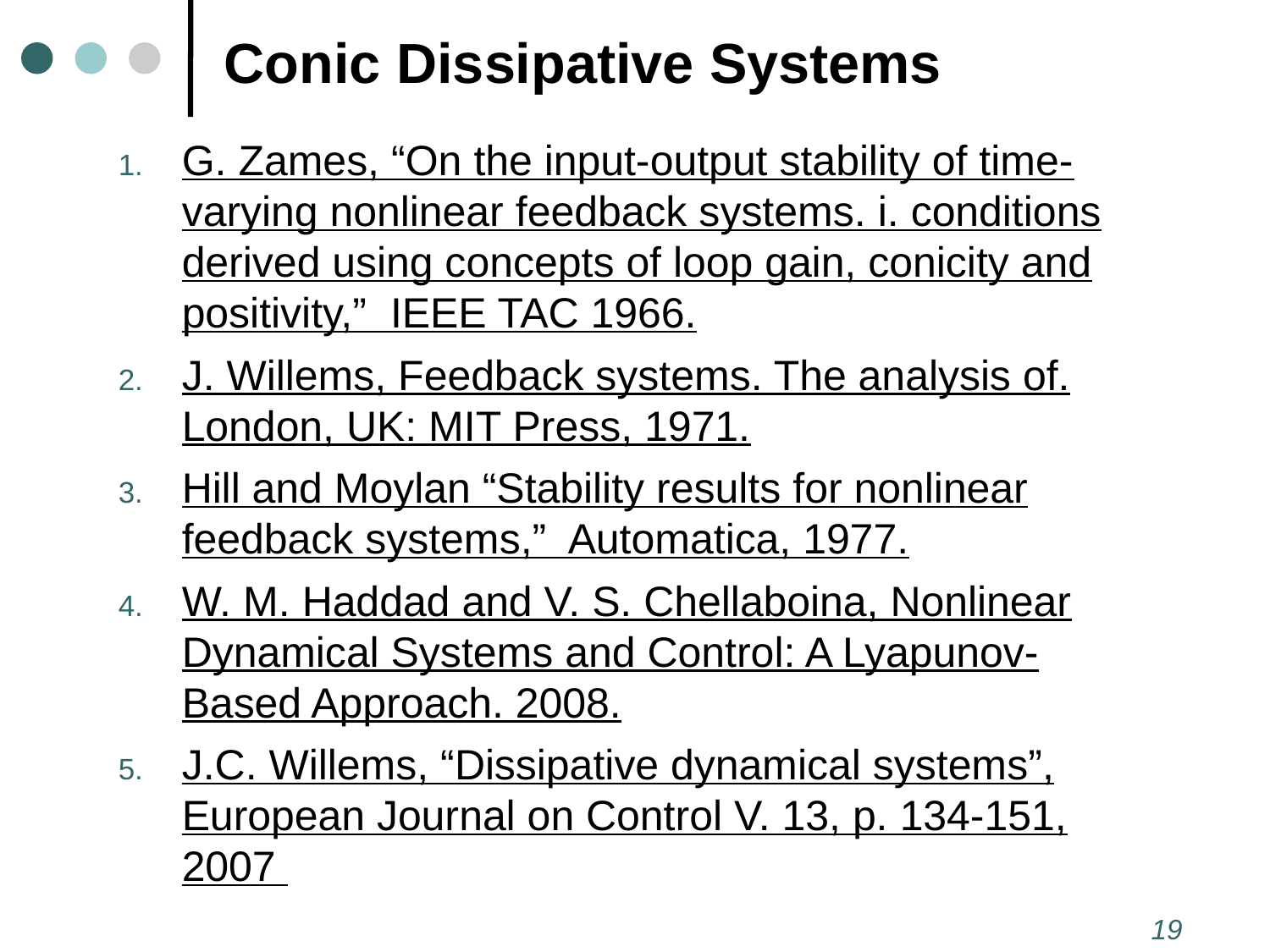

# Conic Dissipative Systems
G. Zames, “On the input-output stability of time-varying nonlinear feedback systems. i. conditions derived using concepts of loop gain, conicity and positivity,”  IEEE TAC 1966.
J. Willems, Feedback systems. The analysis of. London, UK: MIT Press, 1971.
Hill and Moylan “Stability results for nonlinear feedback systems,”  Automatica, 1977.
W. M. Haddad and V. S. Chellaboina, Nonlinear Dynamical Systems and Control: A Lyapunov-Based Approach. 2008.
J.C. Willems, “Dissipative dynamical systems”, European Journal on Control V. 13, p. 134-151, 2007